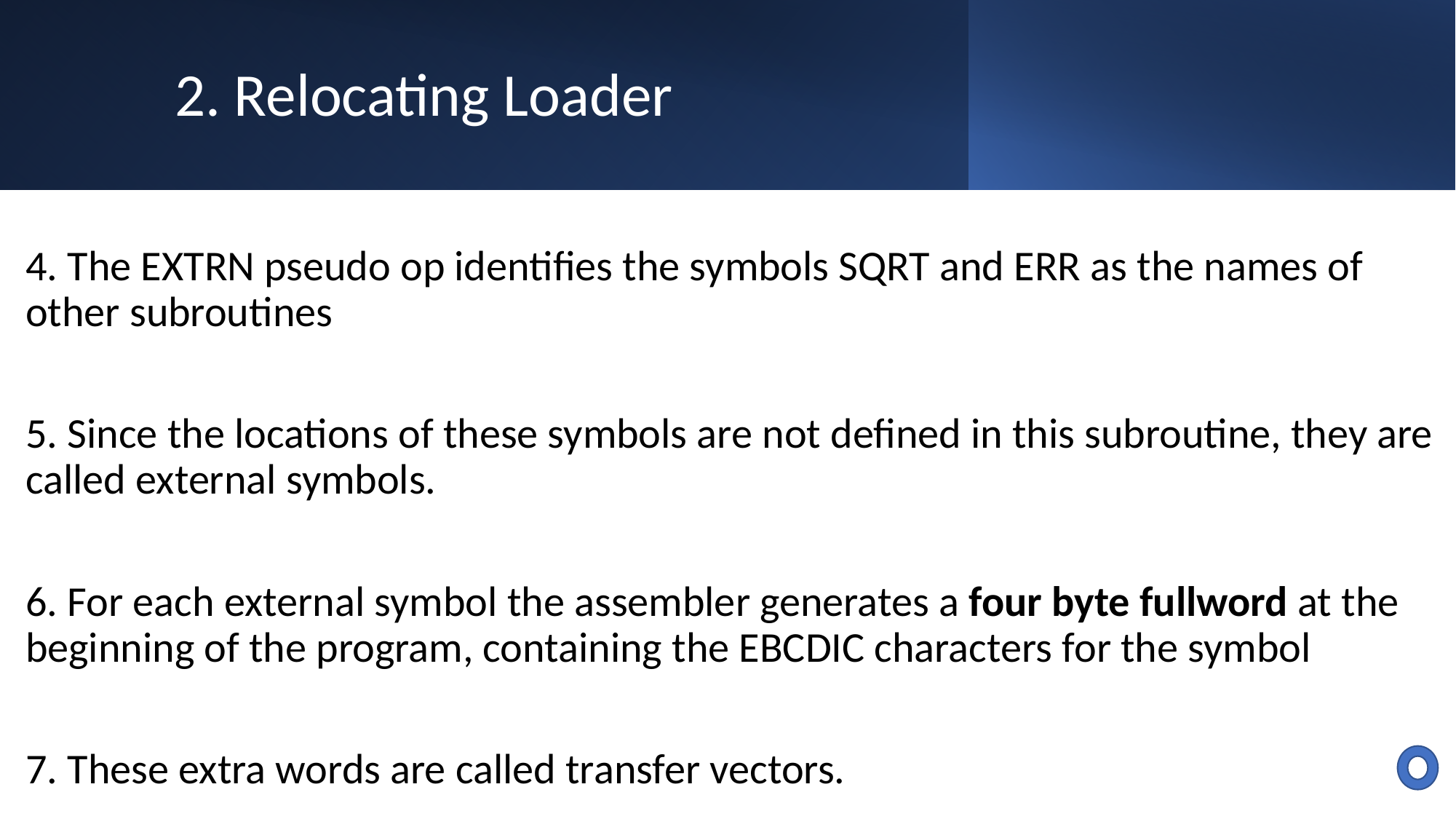

# 2. Relocating Loader

4. The EXTRN pseudo op identifies the symbols SQRT and ERR as the names of other subroutines

5. Since the locations of these symbols are not defined in this subroutine, they are called external symbols.

6. For each external symbol the assembler generates a four byte fullword at the beginning of the program, containing the EBCDIC characters for the symbol

7. These extra words are called transfer vectors.

28